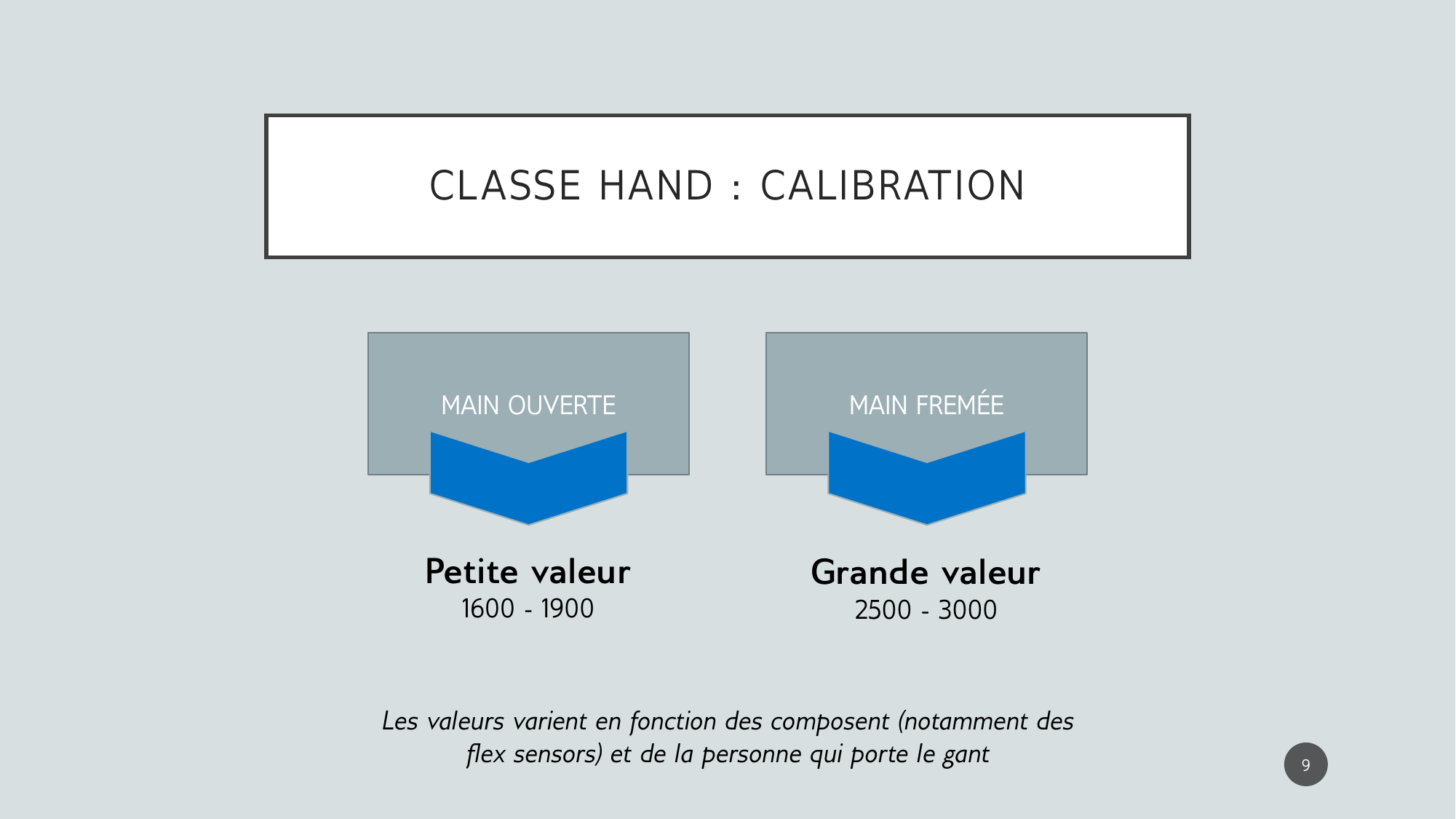

# Classe Hand : Calibration
MAIN OUVERTE
MAIN FREMÉE

Petite valeur
1600 - 1900
Grande valeur
2500 - 3000
Les valeurs varient en fonction des composent (notamment des flex sensors) et de la personne qui porte le gant
9